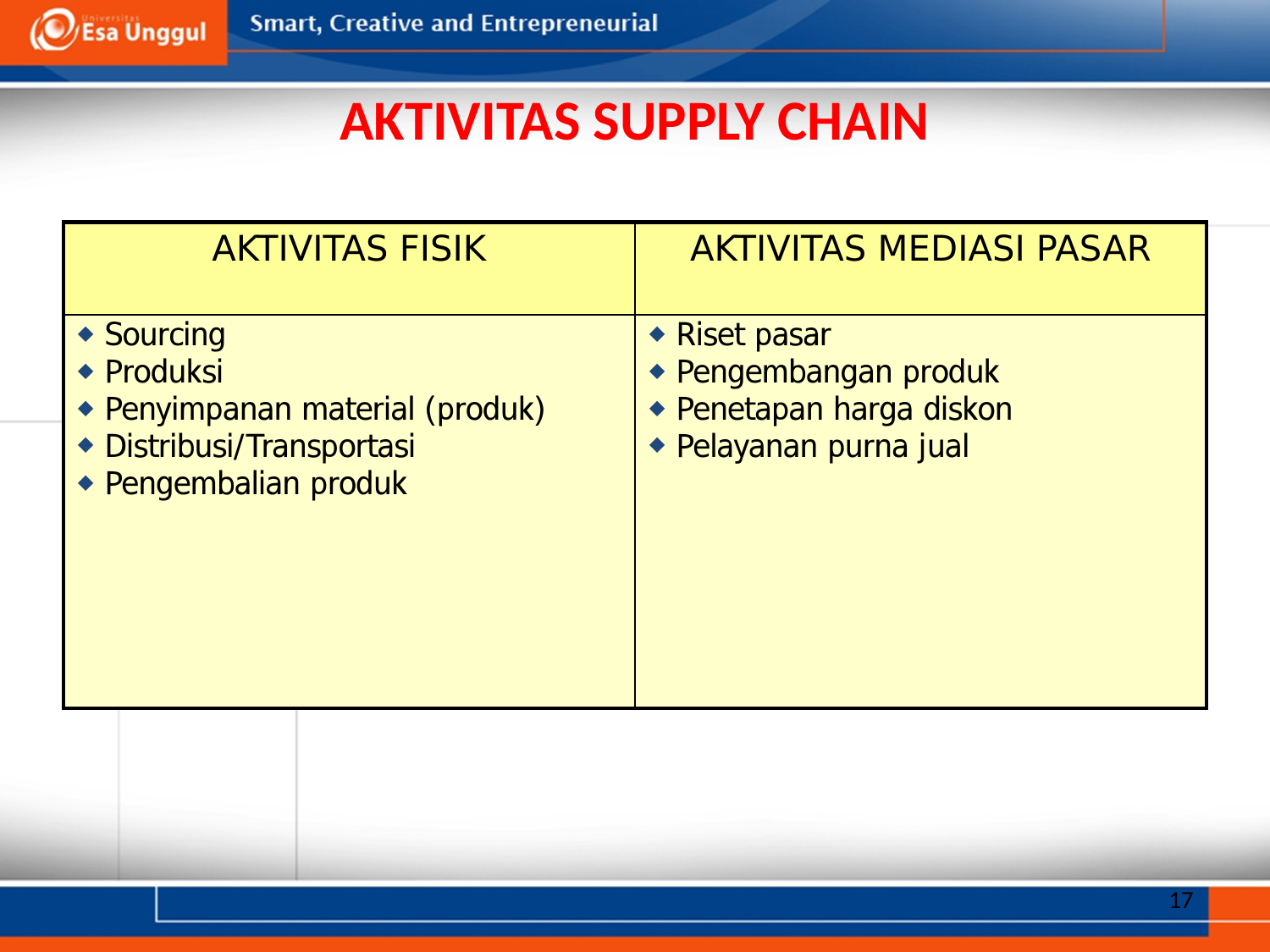

# AKTIVITAS SUPPLY CHAIN
| AKTIVITAS FISIK | AKTIVITAS MEDIASI PASAR |
| --- | --- |
| Sourcing Produksi Penyimpanan material (produk) Distribusi/Transportasi Pengembalian produk | Riset pasar Pengembangan produk Penetapan harga diskon Pelayanan purna jual |
17